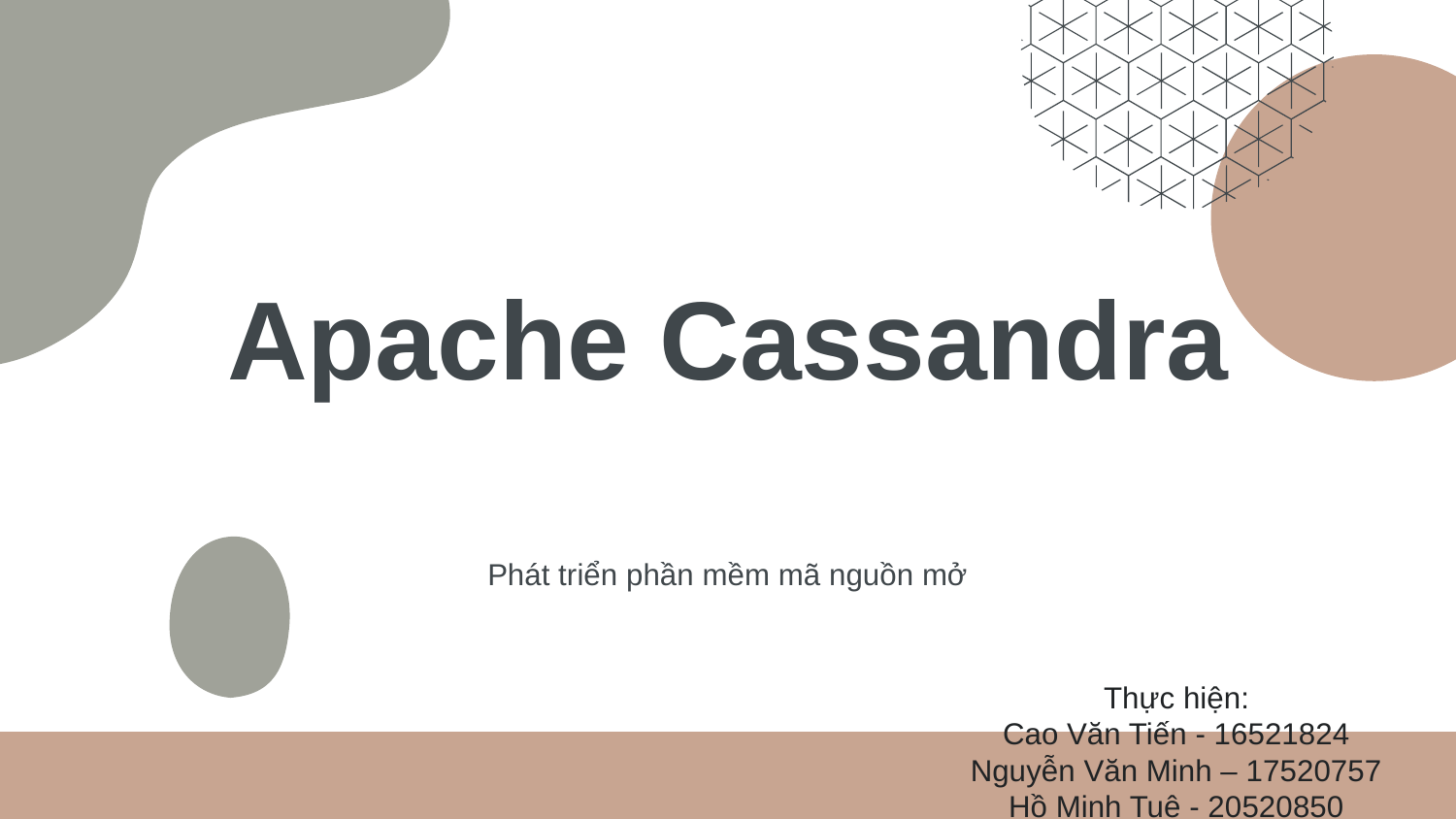

# Apache Cassandra
Phát triển phần mềm mã nguồn mở

Thực hiện:
Cao Văn Tiến - 16521824
Nguyễn Văn Minh – 17520757
Hồ Minh Tuệ - 20520850
Nguyễn Tấn Thuận - 20521995